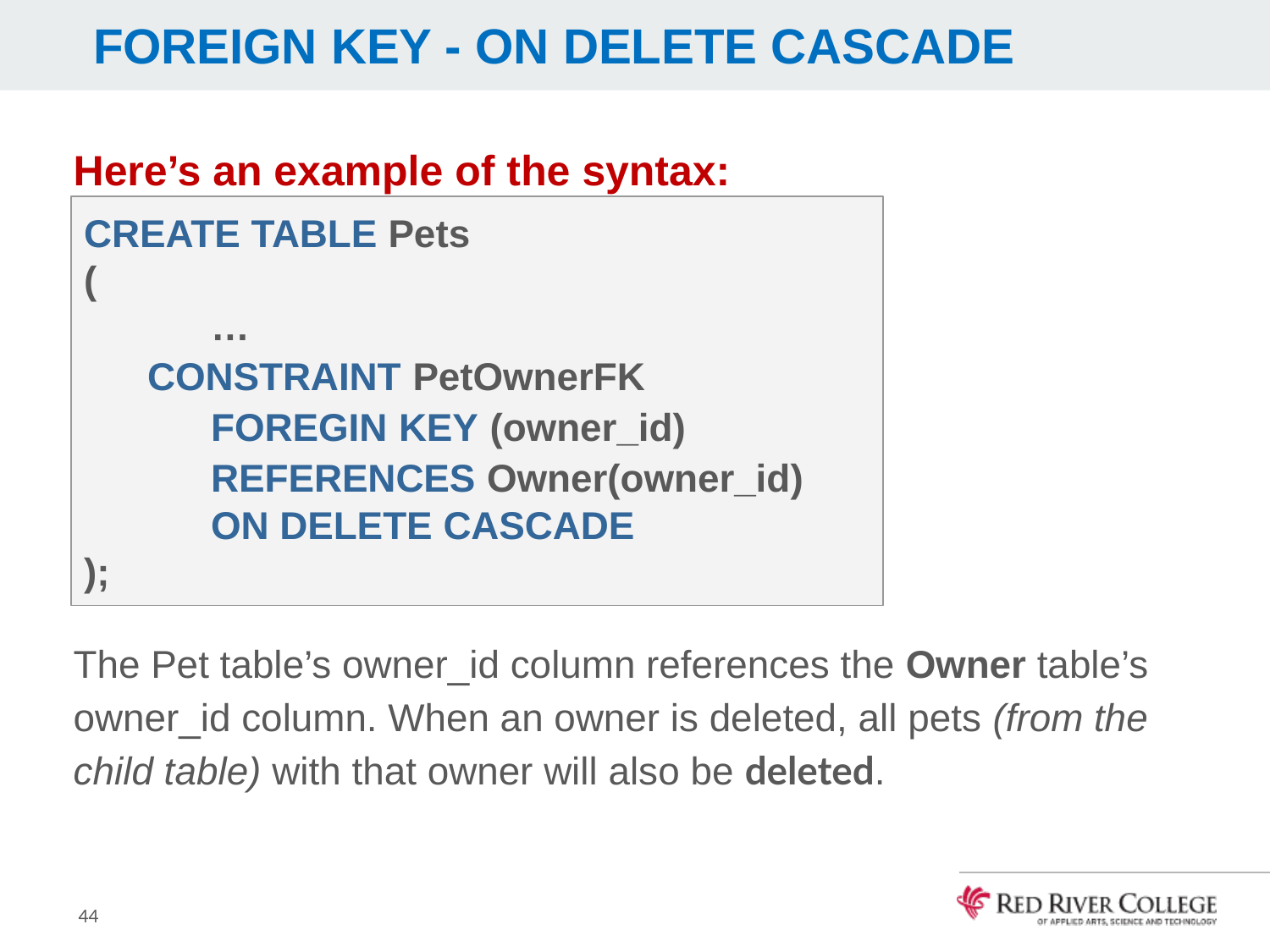

# FOREIGN KEY - ON DELETE CASCADE
Here’s an example of the syntax:

The Pet table’s owner_id column references the Owner table’s owner_id column. When an owner is deleted, all pets (from the child table) with that owner will also be deleted.
CREATE TABLE Pets
(
	…
CONSTRAINT PetOwnerFK
FOREGIN KEY (owner_id)
REFERENCES Owner(owner_id)
ON DELETE CASCADE
);
44